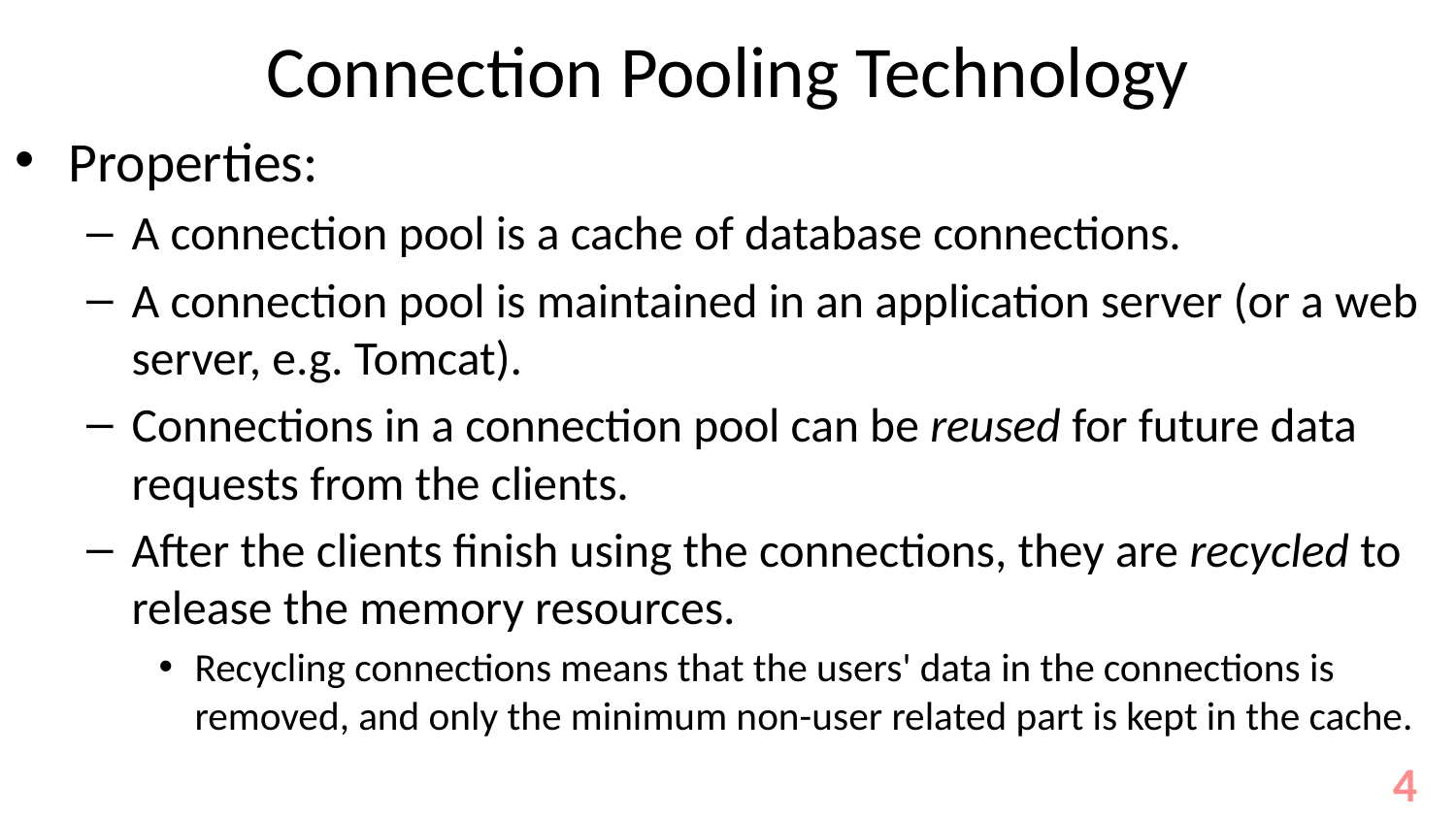

# Connection Pooling Technology
Properties:
A connection pool is a cache of database connections.
A connection pool is maintained in an application server (or a web server, e.g. Tomcat).
Connections in a connection pool can be reused for future data requests from the clients.
After the clients finish using the connections, they are recycled to release the memory resources.
Recycling connections means that the users' data in the connections is removed, and only the minimum non-user related part is kept in the cache.

4